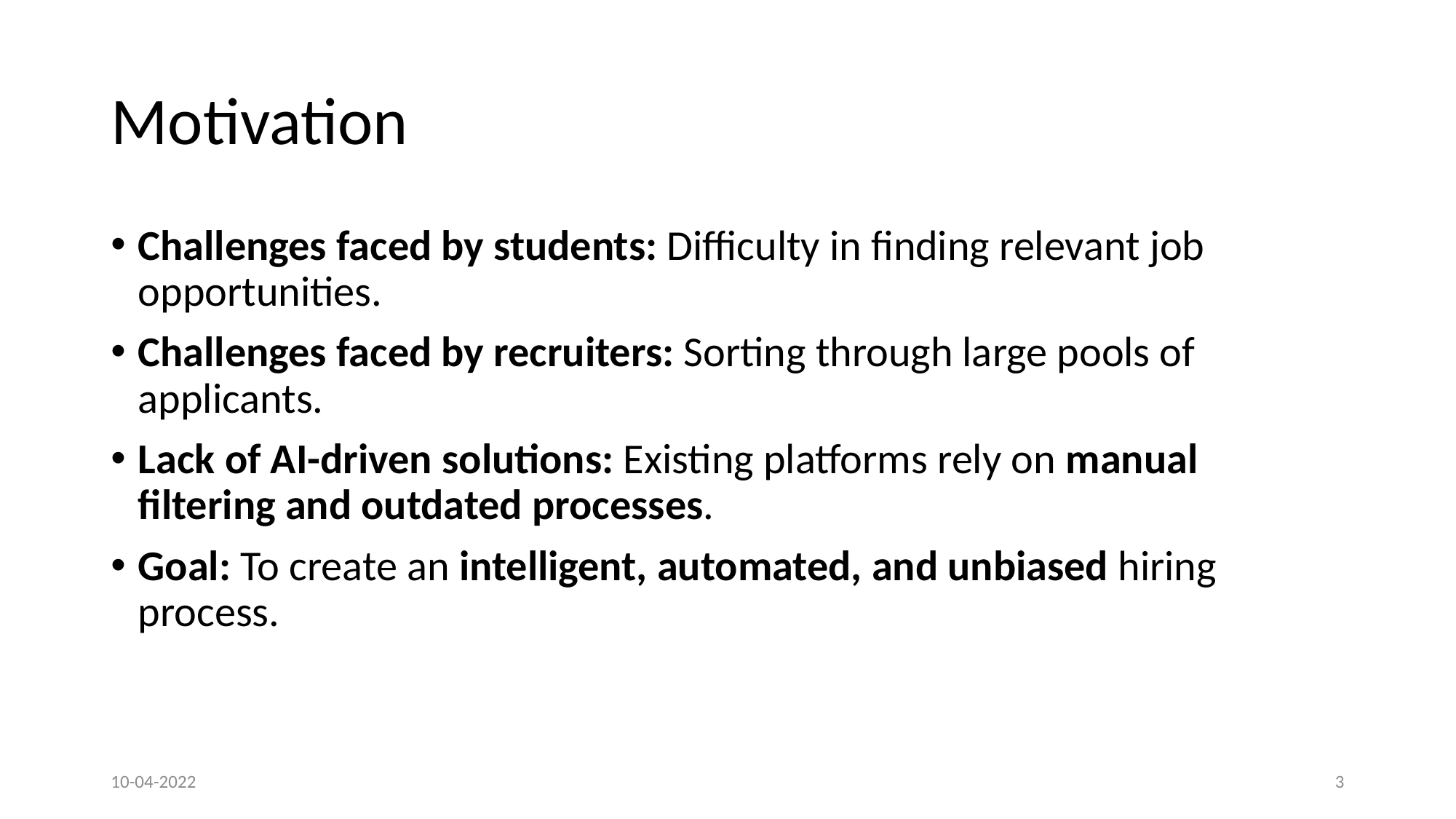

# Motivation
Challenges faced by students: Difficulty in finding relevant job opportunities.
Challenges faced by recruiters: Sorting through large pools of applicants.
Lack of AI-driven solutions: Existing platforms rely on manual filtering and outdated processes.
Goal: To create an intelligent, automated, and unbiased hiring process.
10-04-2022

3